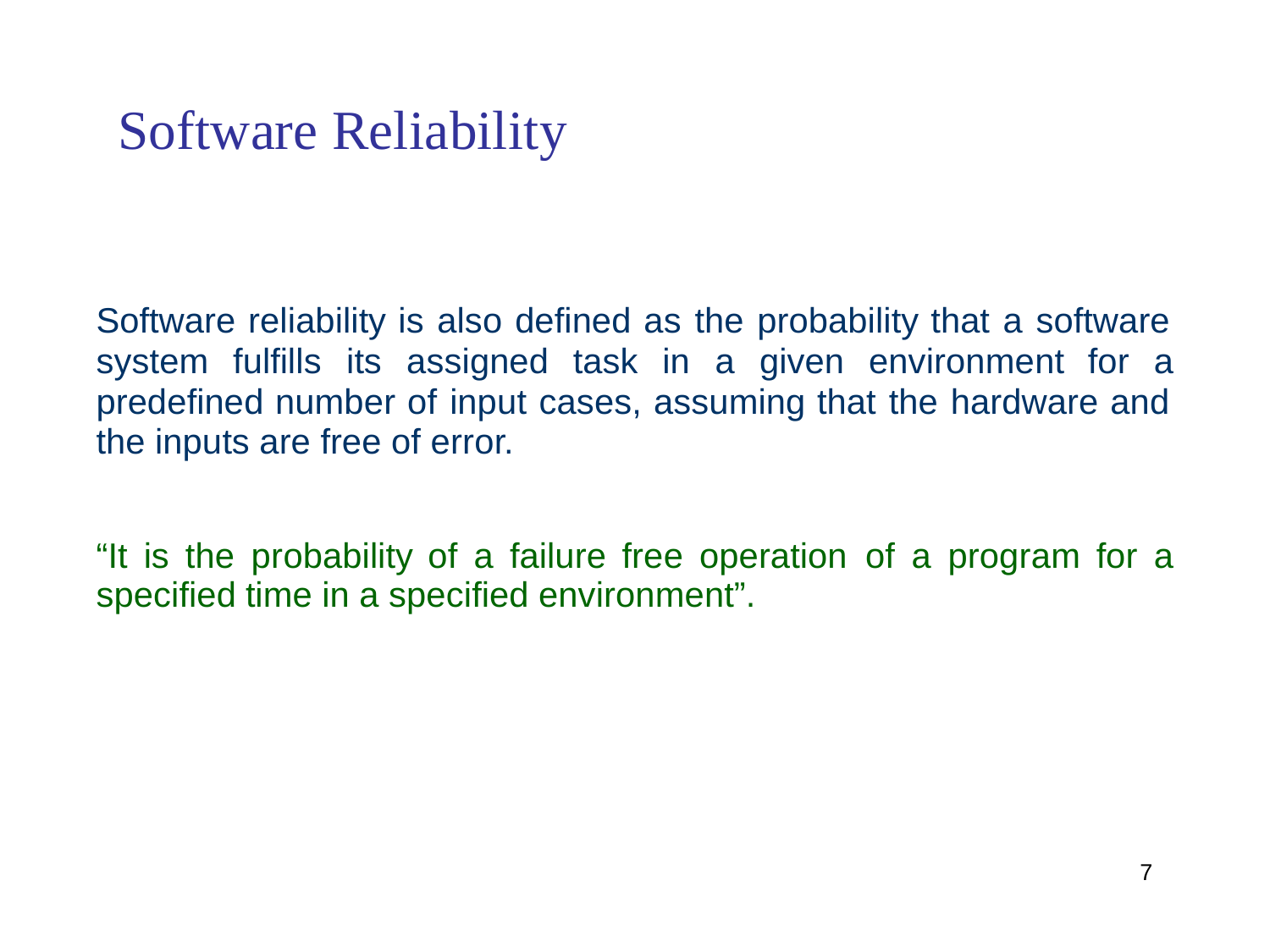

Software Reliability
Software reliability is also defined as the probability that a software
system
fulfills
its  assigned
task  in
a
given
environment
for
a
predefined number of input cases, assuming that the hardware and
the inputs are free of error.
“It is the
specified
probability of a failure free operation
time in a specified environment”.
of
a
program
for a
7